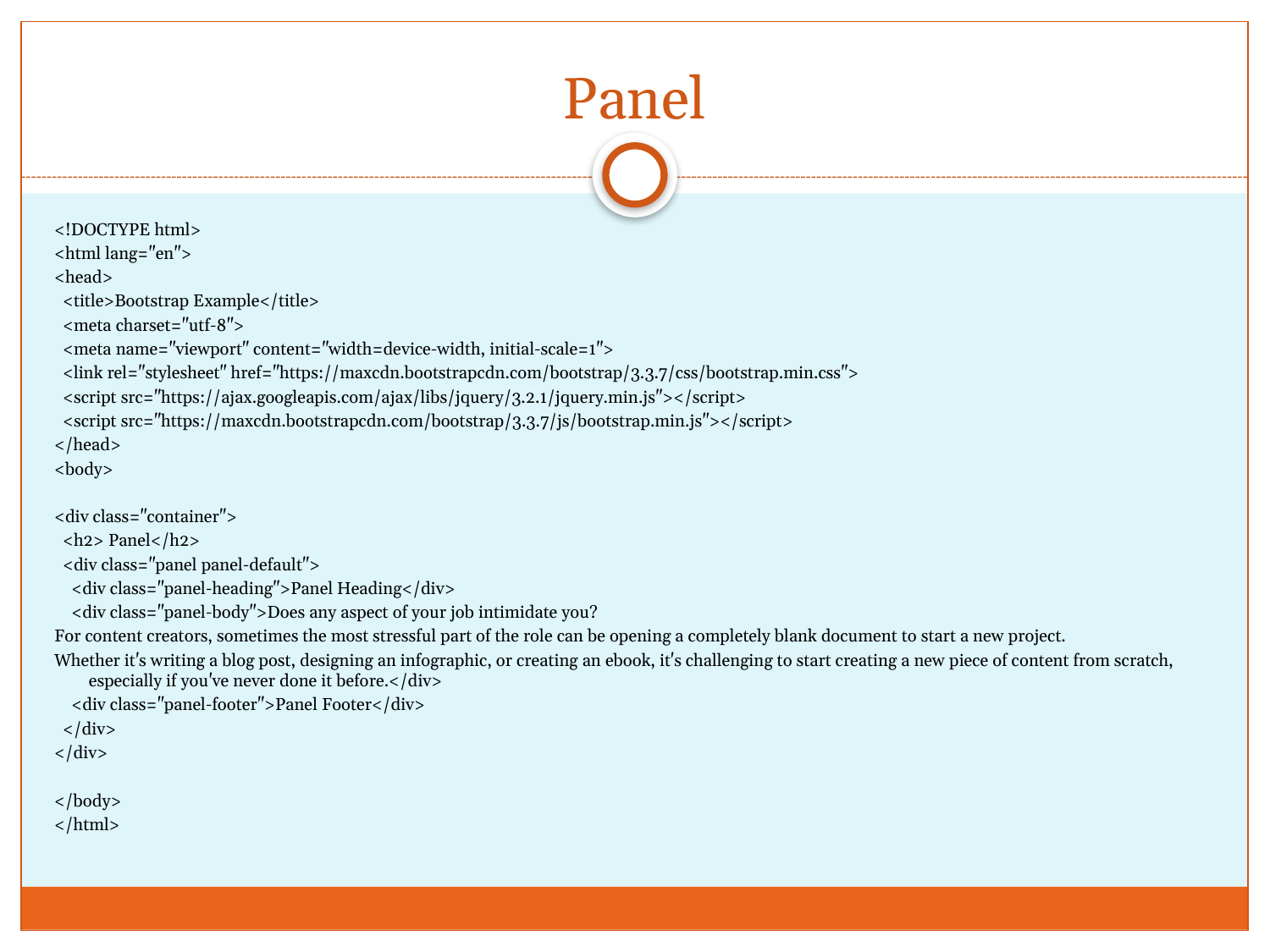

# Panel
<!DOCTYPE html>
<html lang="en">
<head>
  <title>Bootstrap Example</title>
  <meta charset="utf-8">
  <meta name="viewport" content="width=device-width, initial-scale=1">
  <link rel="stylesheet" href="https://maxcdn.bootstrapcdn.com/bootstrap/3.3.7/css/bootstrap.min.css">
  <script src="https://ajax.googleapis.com/ajax/libs/jquery/3.2.1/jquery.min.js"></script>
  <script src="https://maxcdn.bootstrapcdn.com/bootstrap/3.3.7/js/bootstrap.min.js"></script>
</head>
<body>

<div class="container">
  <h2> Panel</h2>
  <div class="panel panel-default">
    <div class="panel-heading">Panel Heading</div>
    <div class="panel-body">Does any aspect of your job intimidate you?
For content creators, sometimes the most stressful part of the role can be opening a completely blank document to start a new project.
Whether it's writing a blog post, designing an infographic, or creating an ebook, it's challenging to start creating a new piece of content from scratch, especially if you've never done it before.</div>
    <div class="panel-footer">Panel Footer</div>
  </div>
</div>

</body>
</html>